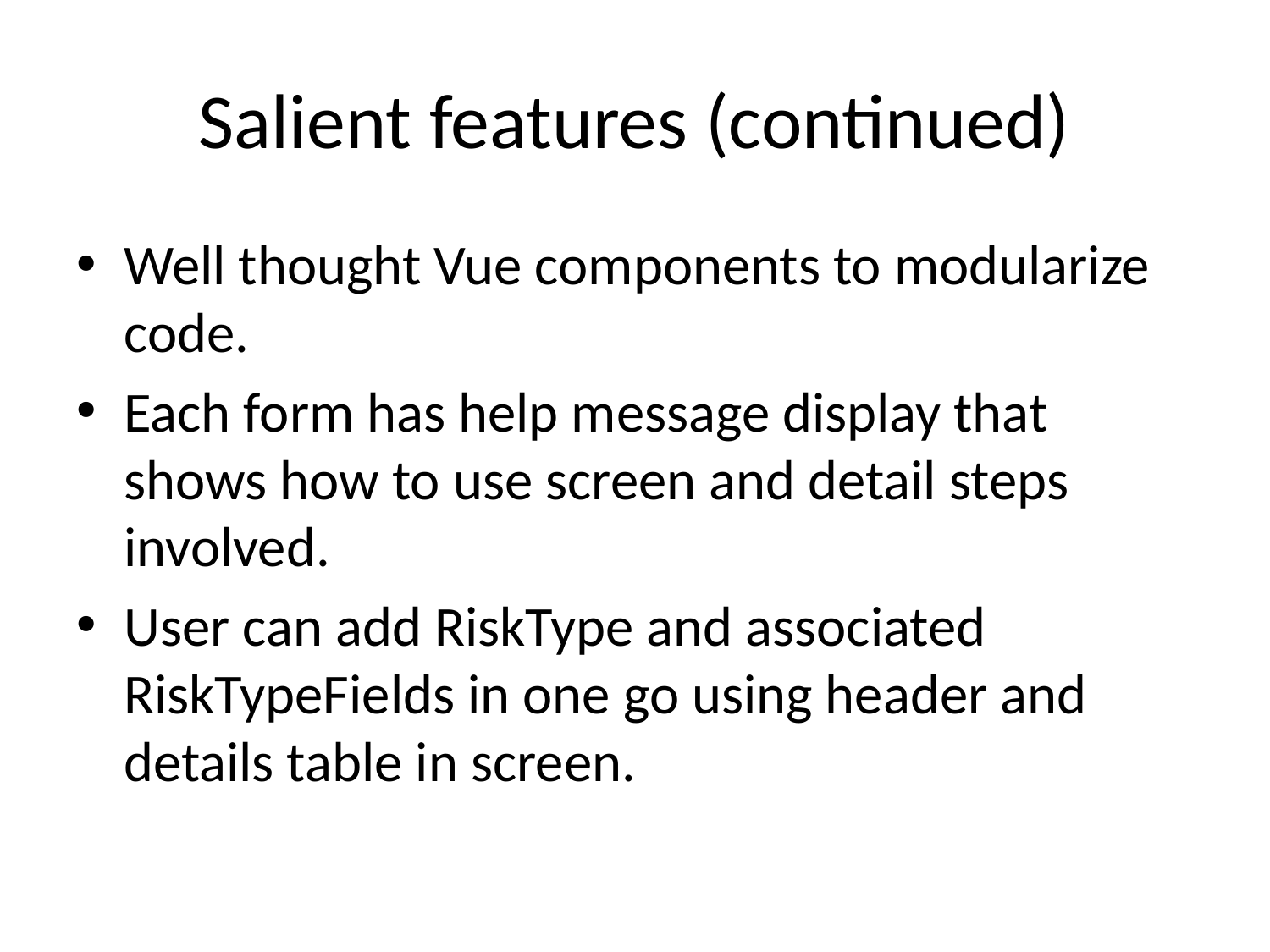

# Salient features (continued)
Well thought Vue components to modularize code.
Each form has help message display that shows how to use screen and detail steps involved.
User can add RiskType and associated RiskTypeFields in one go using header and details table in screen.